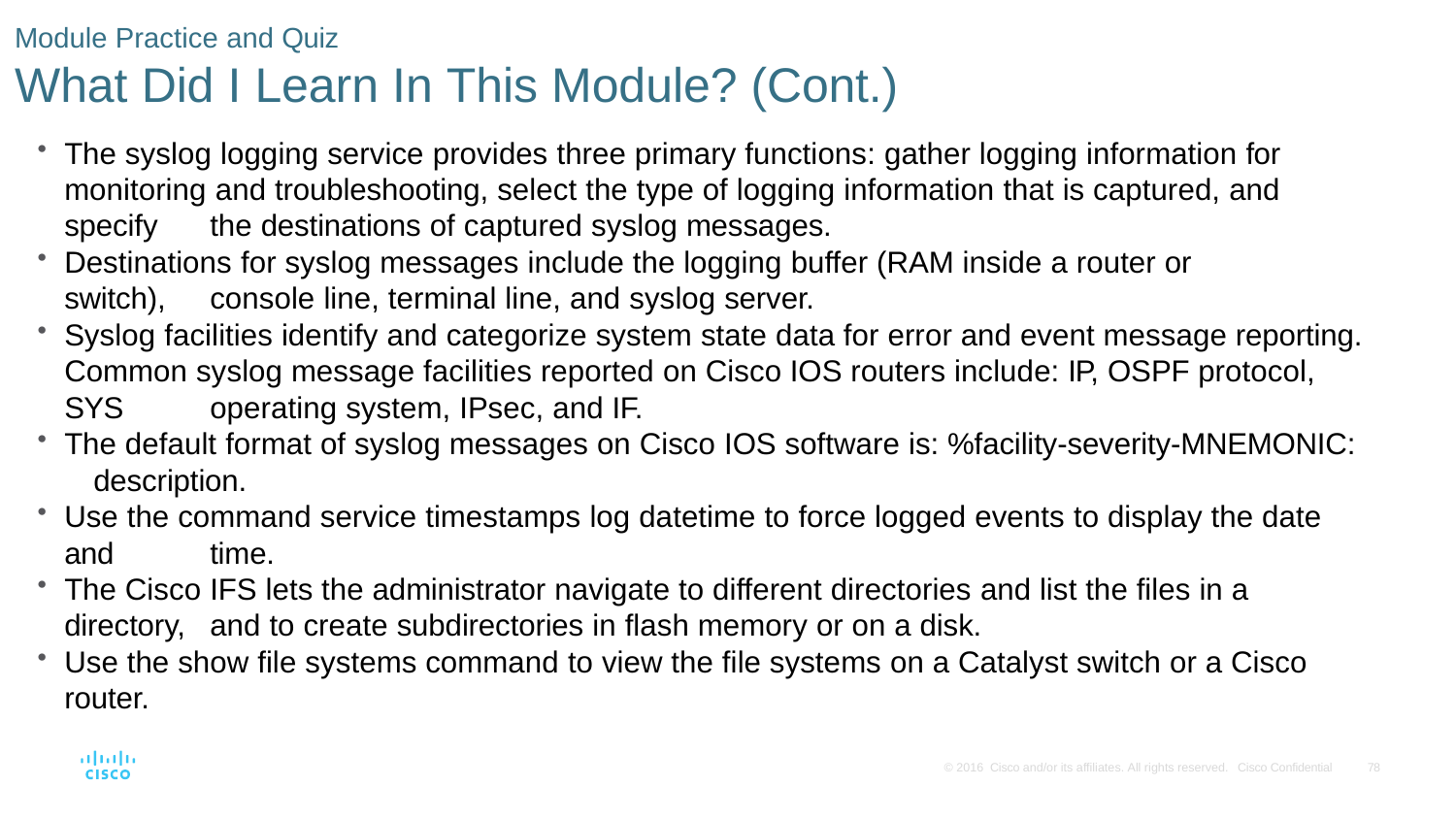

Module Practice and Quiz
# What Did I Learn In This Module? (Cont.)
The syslog logging service provides three primary functions: gather logging information for 	monitoring and troubleshooting, select the type of logging information that is captured, and specify 	the destinations of captured syslog messages.
Destinations for syslog messages include the logging buffer (RAM inside a router or switch), 	console line, terminal line, and syslog server.
Syslog facilities identify and categorize system state data for error and event message reporting. 	Common syslog message facilities reported on Cisco IOS routers include: IP, OSPF protocol, SYS 	operating system, IPsec, and IF.
The default format of syslog messages on Cisco IOS software is: %facility-severity-MNEMONIC: 	description.
Use the command service timestamps log datetime to force logged events to display the date and 	time.
The Cisco IFS lets the administrator navigate to different directories and list the files in a directory, 	and to create subdirectories in flash memory or on a disk.
Use the show file systems command to view the file systems on a Catalyst switch or a Cisco router.
© 2016 Cisco and/or its affiliates. All rights reserved. Cisco Confidential
78